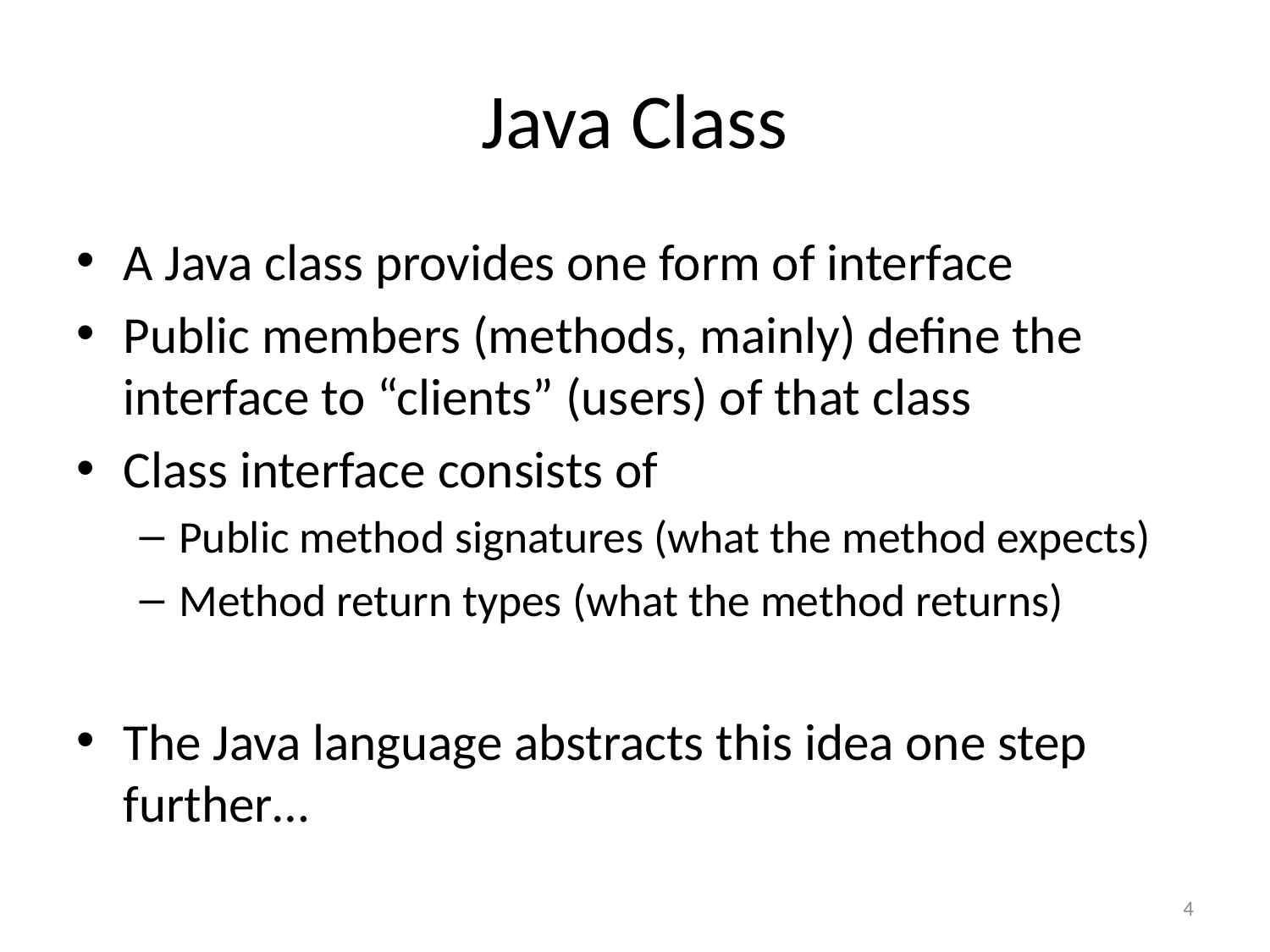

# Java Class
A Java class provides one form of interface
Public members (methods, mainly) define the interface to “clients” (users) of that class
Class interface consists of
Public method signatures (what the method expects)
Method return types (what the method returns)

The Java language abstracts this idea one step further…

4